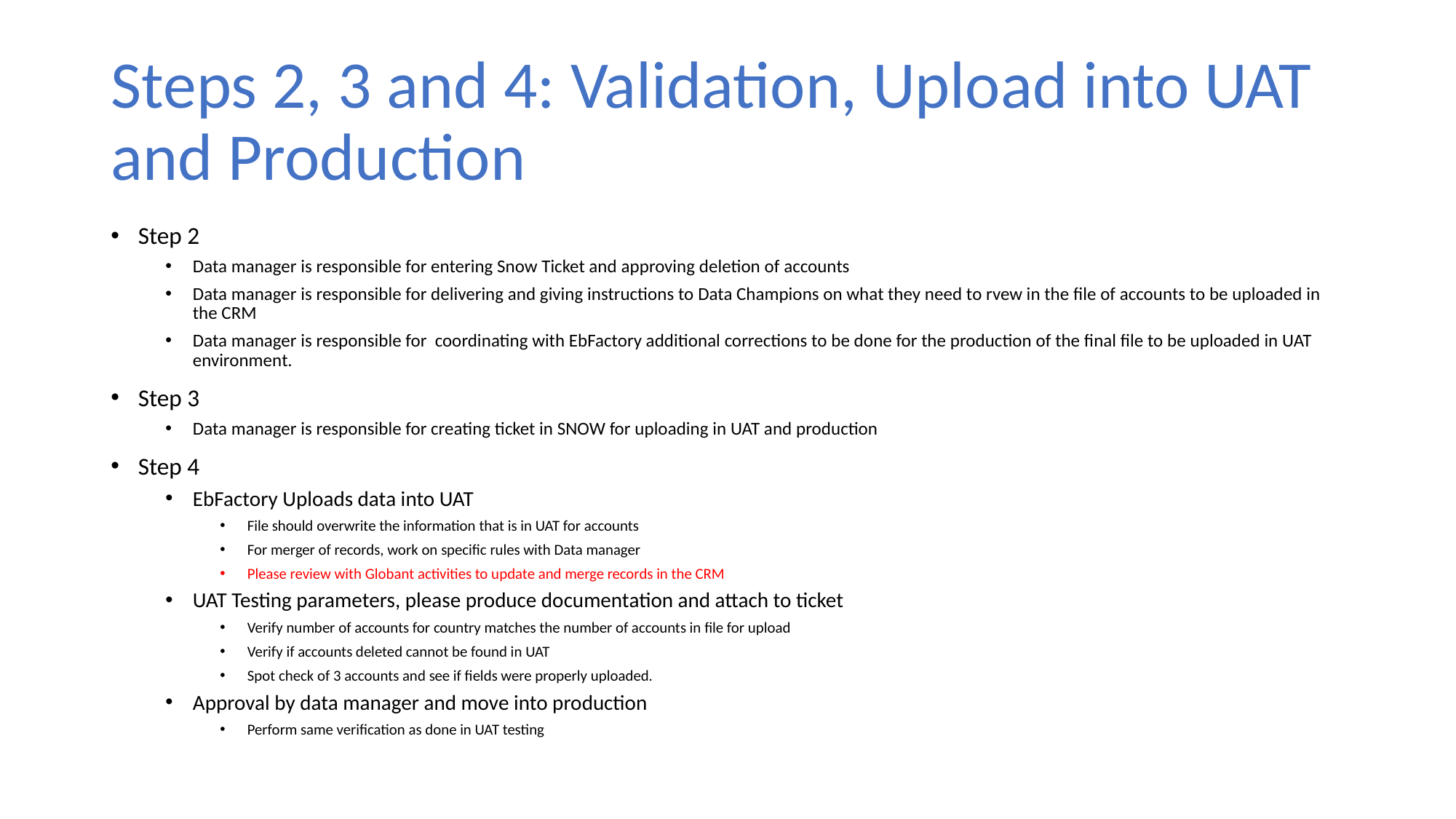

# Steps 2, 3 and 4: Validation, Upload into UAT and Production
Step 2
Data manager is responsible for entering Snow Ticket and approving deletion of accounts
Data manager is responsible for delivering and giving instructions to Data Champions on what they need to rvew in the file of accounts to be uploaded in the CRM
Data manager is responsible for  coordinating with EbFactory additional corrections to be done for the production of the final file to be uploaded in UAT environment.
Step 3
Data manager is responsible for creating ticket in SNOW for uploading in UAT and production
Step 4
EbFactory Uploads data into UAT
File should overwrite the information that is in UAT for accounts
For merger of records, work on specific rules with Data manager
Please review with Globant activities to update and merge records in the CRM
UAT Testing parameters, please produce documentation and attach to ticket
Verify number of accounts for country matches the number of accounts in file for upload
Verify if accounts deleted cannot be found in UAT
Spot check of 3 accounts and see if fields were properly uploaded.
Approval by data manager and move into production
Perform same verification as done in UAT testing